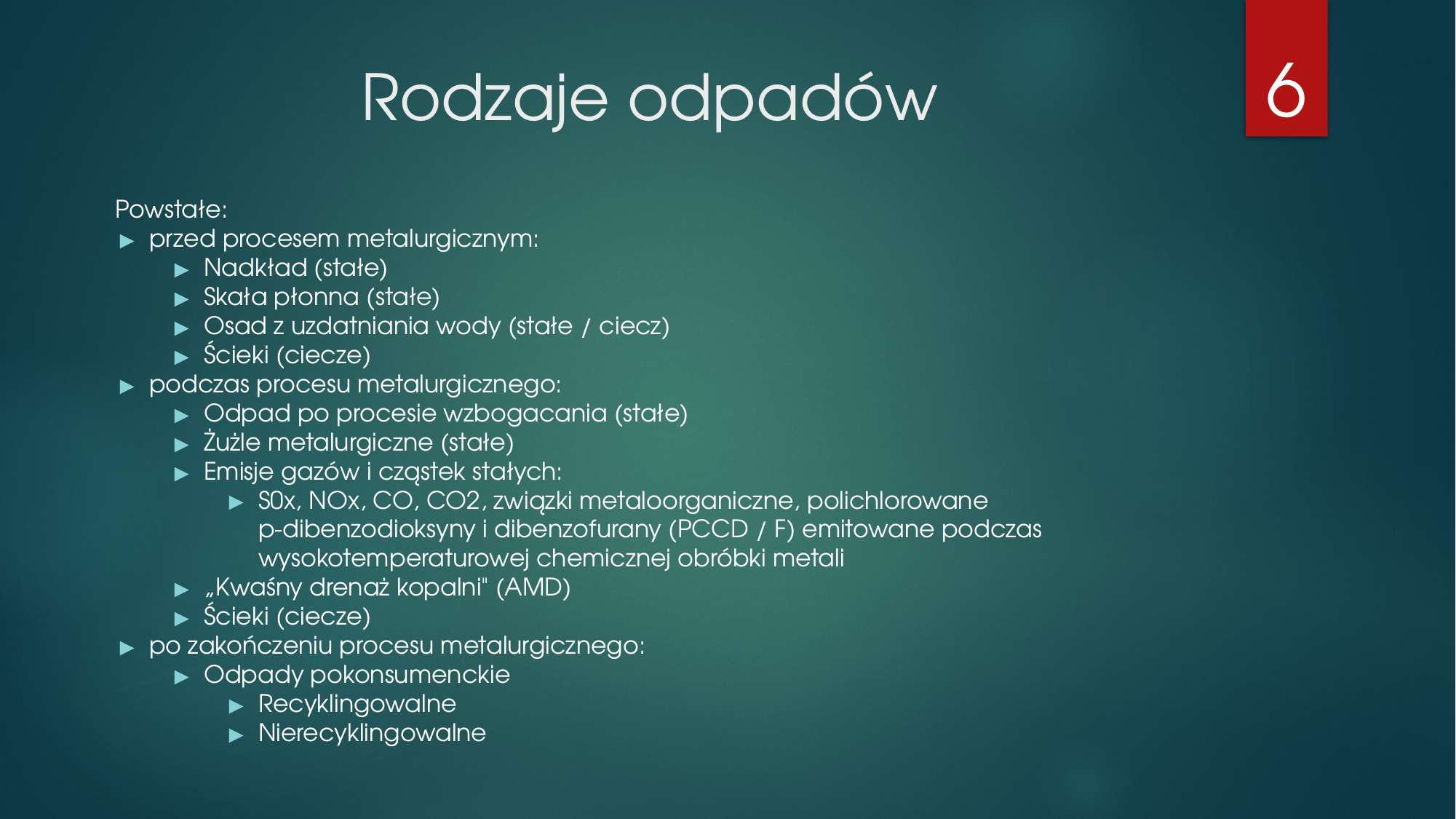

6
# Rodzaje odpadów
Powstałe:
przed procesem metalurgicznym:
Nadkład (stałe)
Skała płonna (stałe)
Osad z uzdatniania wody (stałe / ciecz)
Ścieki (ciecze)
podczas procesu metalurgicznego:
Odpad po procesie wzbogacania (stałe)
Żużle metalurgiczne (stałe)
Emisje gazów i cząstek stałych:
S0x, NOx, CO, CO2, związki metaloorganiczne, polichlorowane
p-dibenzodioksyny i dibenzofurany (PCCD / F) emitowane podczas wysokotemperaturowej chemicznej obróbki metali
„Kwaśny drenaż kopalni" (AMD)
Ścieki (ciecze)
po zakończeniu procesu metalurgicznego:
Odpady pokonsumenckie
Recyklingowalne
Nierecyklingowalne